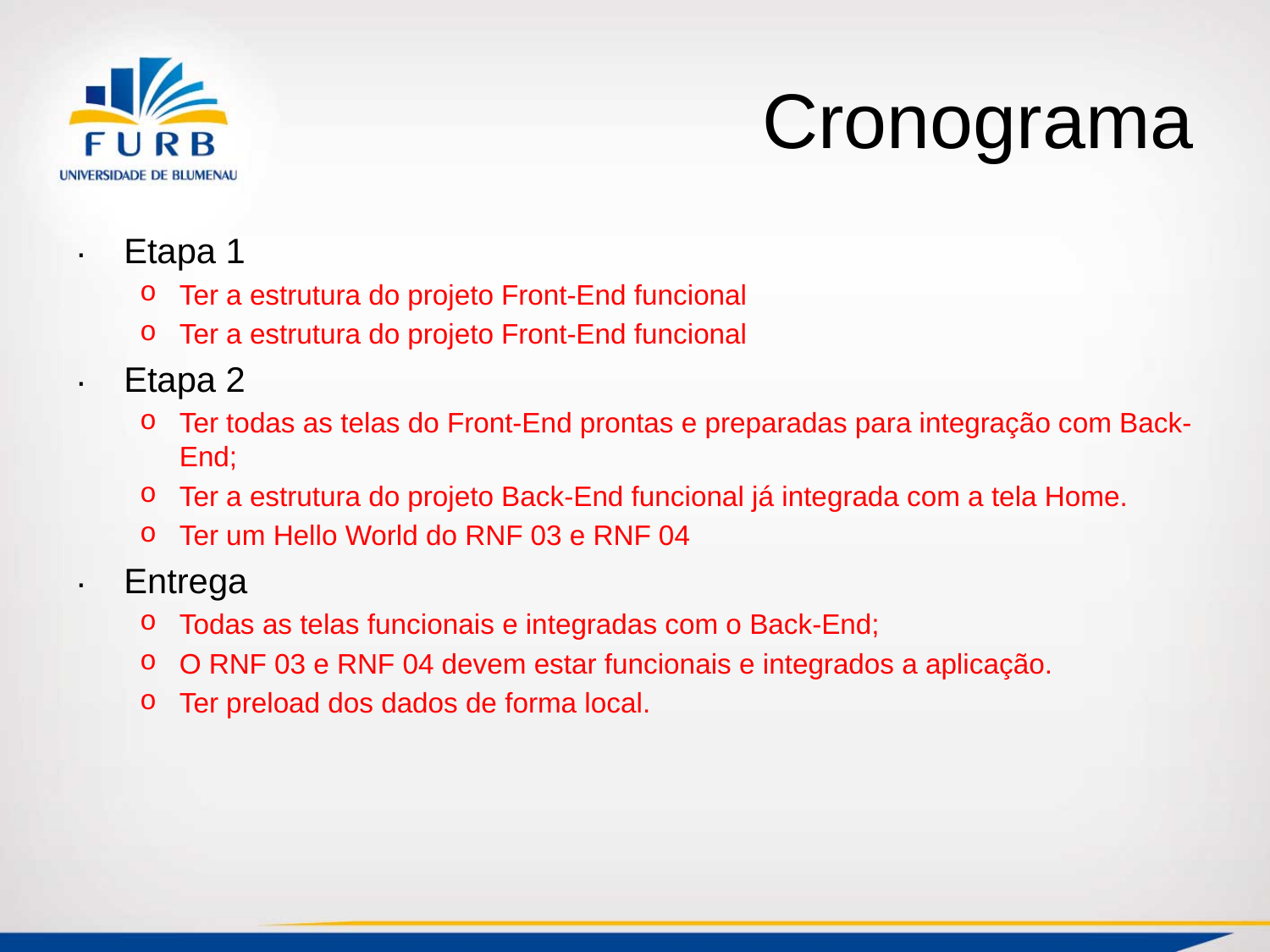

Cronograma
Etapa 1
Ter a estrutura do projeto Front-End funcional
Ter a estrutura do projeto Front-End funcional
Etapa 2
Ter todas as telas do Front-End prontas e preparadas para integração com Back-End;
Ter a estrutura do projeto Back-End funcional já integrada com a tela Home.
Ter um Hello World do RNF 03 e RNF 04
Entrega
Todas as telas funcionais e integradas com o Back-End;
O RNF 03 e RNF 04 devem estar funcionais e integrados a aplicação.
Ter preload dos dados de forma local.